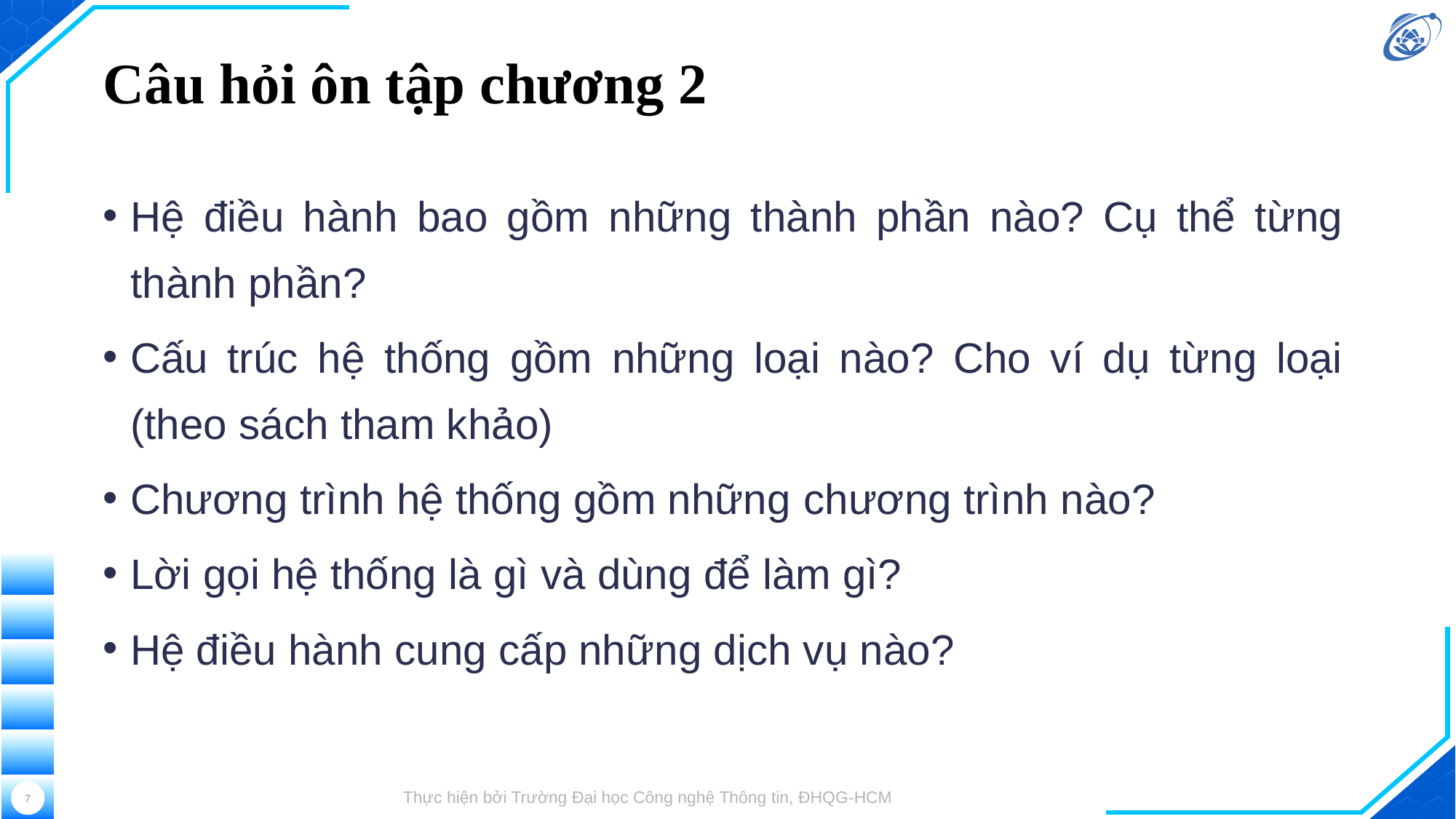

# Câu hỏi ôn tập chương 2
Hệ điều hành bao gồm những thành phần nào? Cụ thể từng thành phần?
Cấu trúc hệ thống gồm những loại nào? Cho ví dụ từng loại (theo sách tham khảo)
Chương trình hệ thống gồm những chương trình nào?
Lời gọi hệ thống là gì và dùng để làm gì?
Hệ điều hành cung cấp những dịch vụ nào?

7
Thực hiện bởi Trường Đại học Công nghệ Thông tin, ĐHQG-HCM